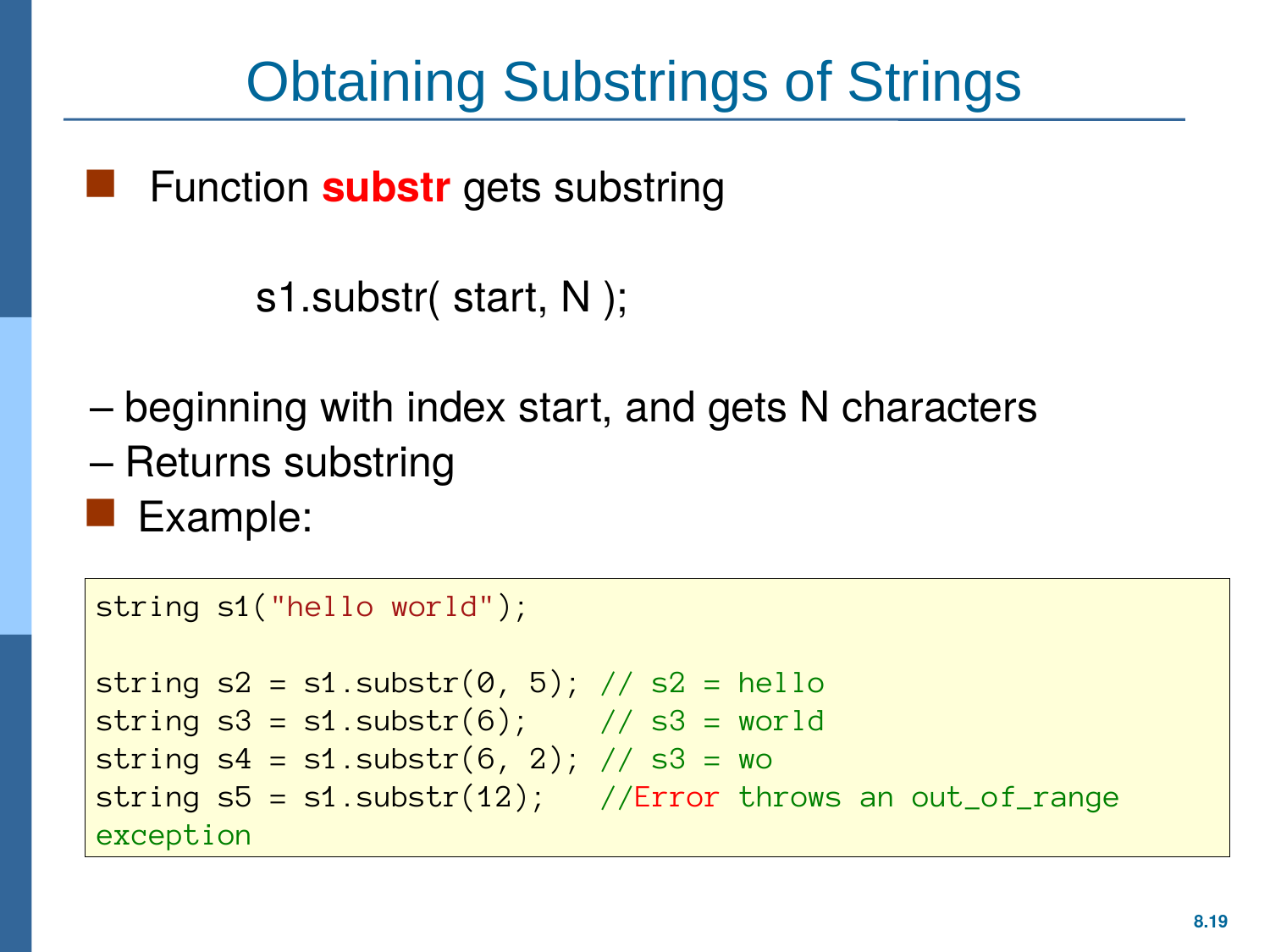

# Obtaining Substrings of Strings
 Function substr gets substring

              s1.substr( start, N );

– beginning with index start, and gets N characters
– Returns substring
Example:

string s1("hello world");

string s2 = s1.substr(0, 5); // s2 = hello
string s3 = s1.substr(6);    // s3 = world
string s4 = s1.substr(6, 2); // s3 = wo
string s5 = s1.substr(12);   //Error throws an out_of_range exception